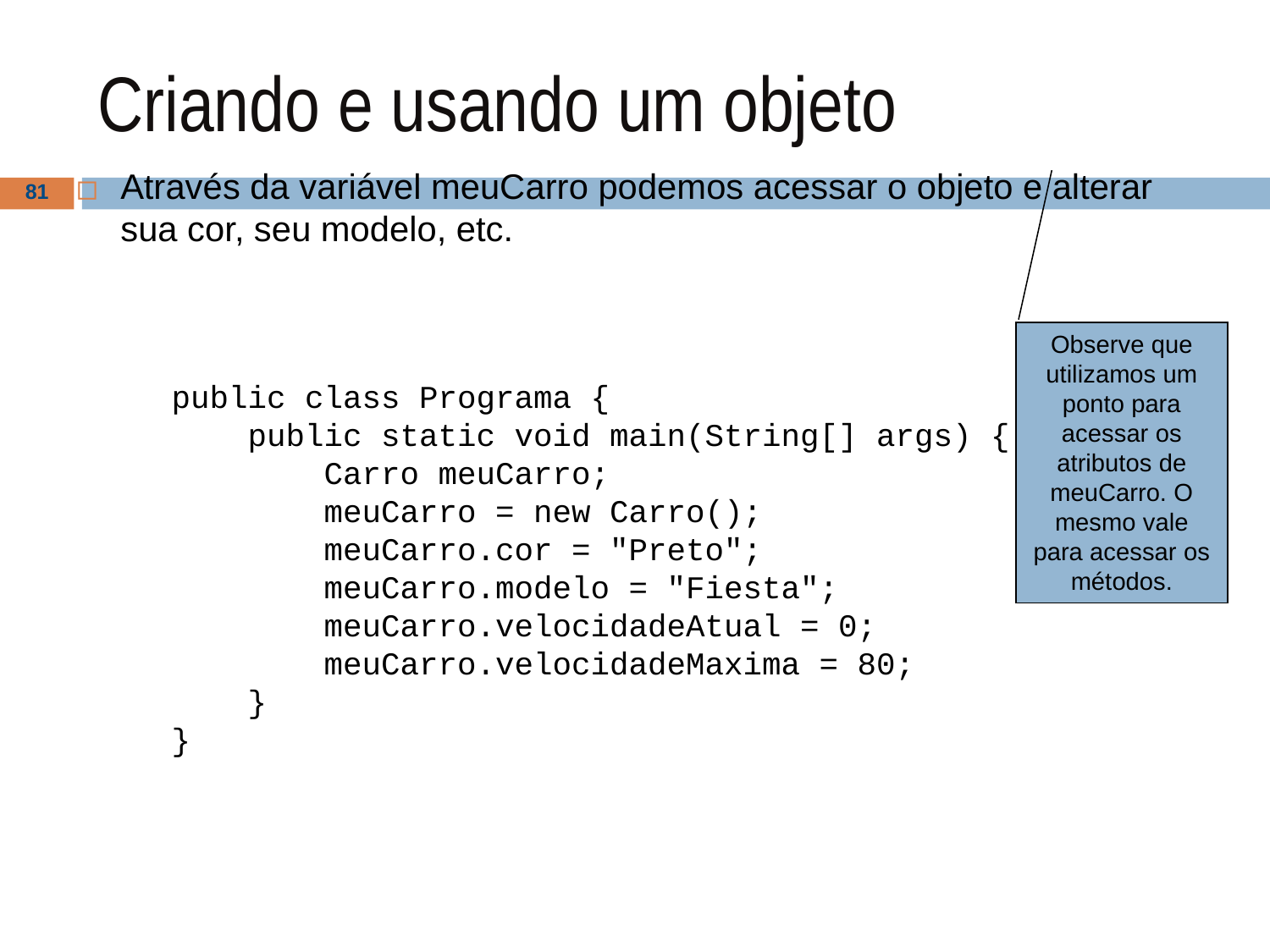

# Criando e usando um objeto
Através da variável meuCarro podemos acessar o objeto e alterar sua cor, seu modelo, etc.
81
Observe que utilizamos um ponto para acessar os atributos de meuCarro. O mesmo vale para acessar os métodos.
public class Programa {
    public static void main(String[] args) {
        Carro meuCarro;
        meuCarro = new Carro();
        meuCarro.cor = "Preto";
        meuCarro.modelo = "Fiesta";
        meuCarro.velocidadeAtual = 0;
        meuCarro.velocidadeMaxima = 80;
    }
}